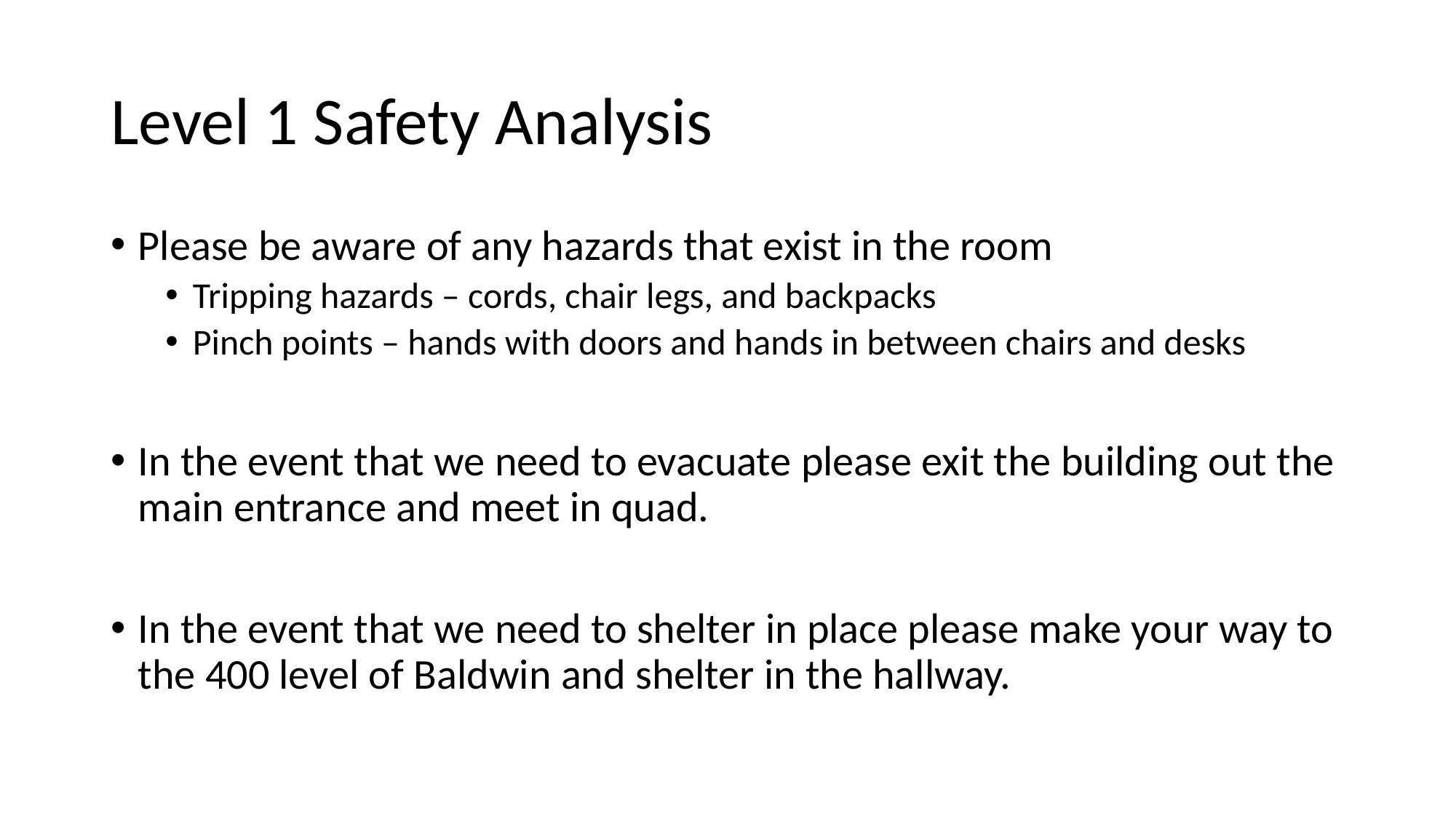

# Level 1 Safety Analysis
Please be aware of any hazards that exist in the room
Tripping hazards – cords, chair legs, and backpacks
Pinch points – hands with doors and hands in between chairs and desks

In the event that we need to evacuate please exit the building out the main entrance and meet in quad.

In the event that we need to shelter in place please make your way to the 400 level of Baldwin and shelter in the hallway.